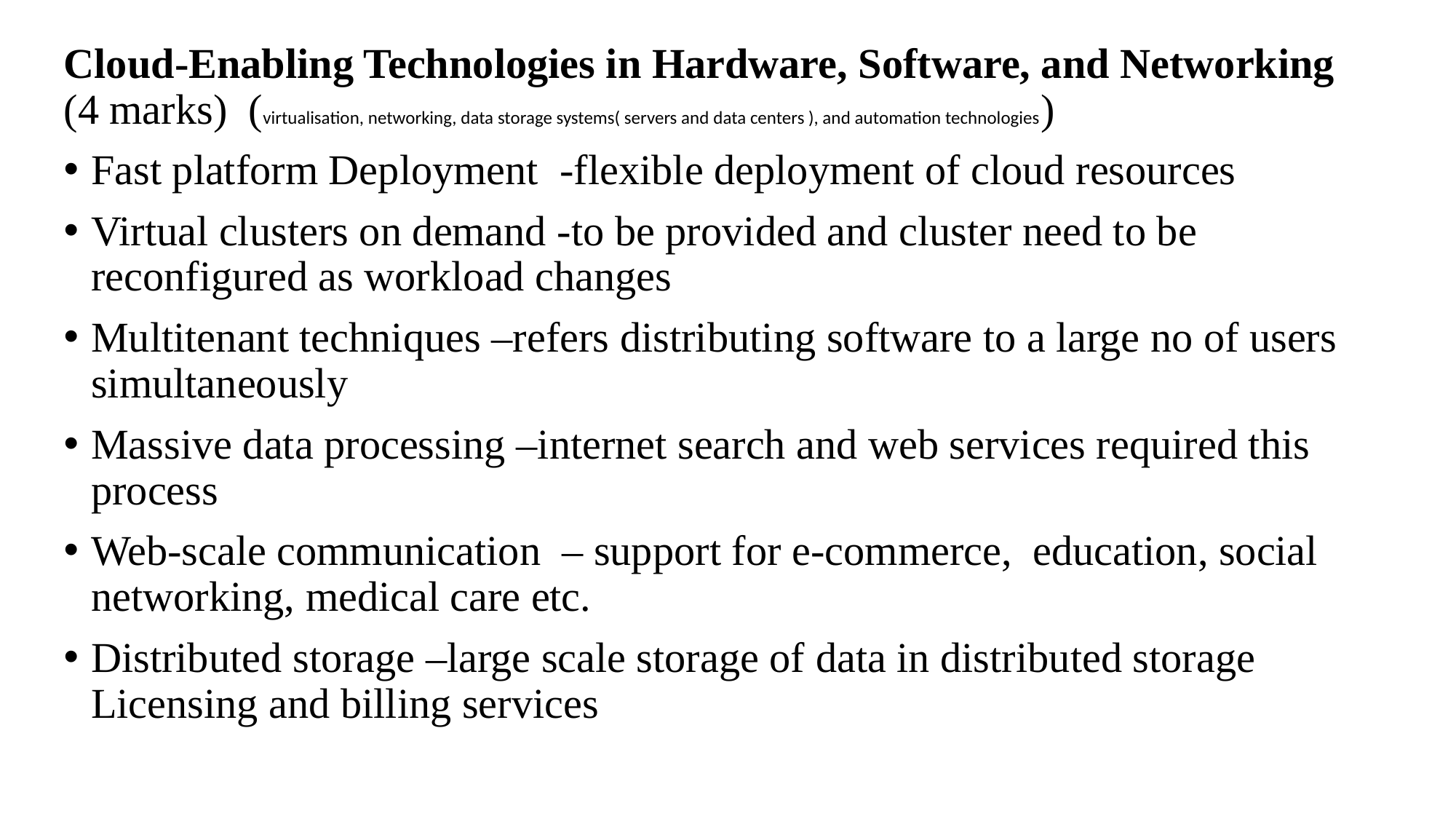

Cloud-Enabling Technologies in Hardware, Software, and Networking (4 marks)  (virtualisation, networking, data storage systems( servers and data centers ), and automation technologies)
Fast platform Deployment  -flexible deployment of cloud resources
Virtual clusters on demand -to be provided and cluster need to be reconfigured as workload changes
Multitenant techniques –refers distributing software to a large no of users simultaneously
Massive data processing –internet search and web services required this process
Web-scale communication  – support for e-commerce,  education, social networking, medical care etc.
Distributed storage –large scale storage of data in distributed storage Licensing and billing services